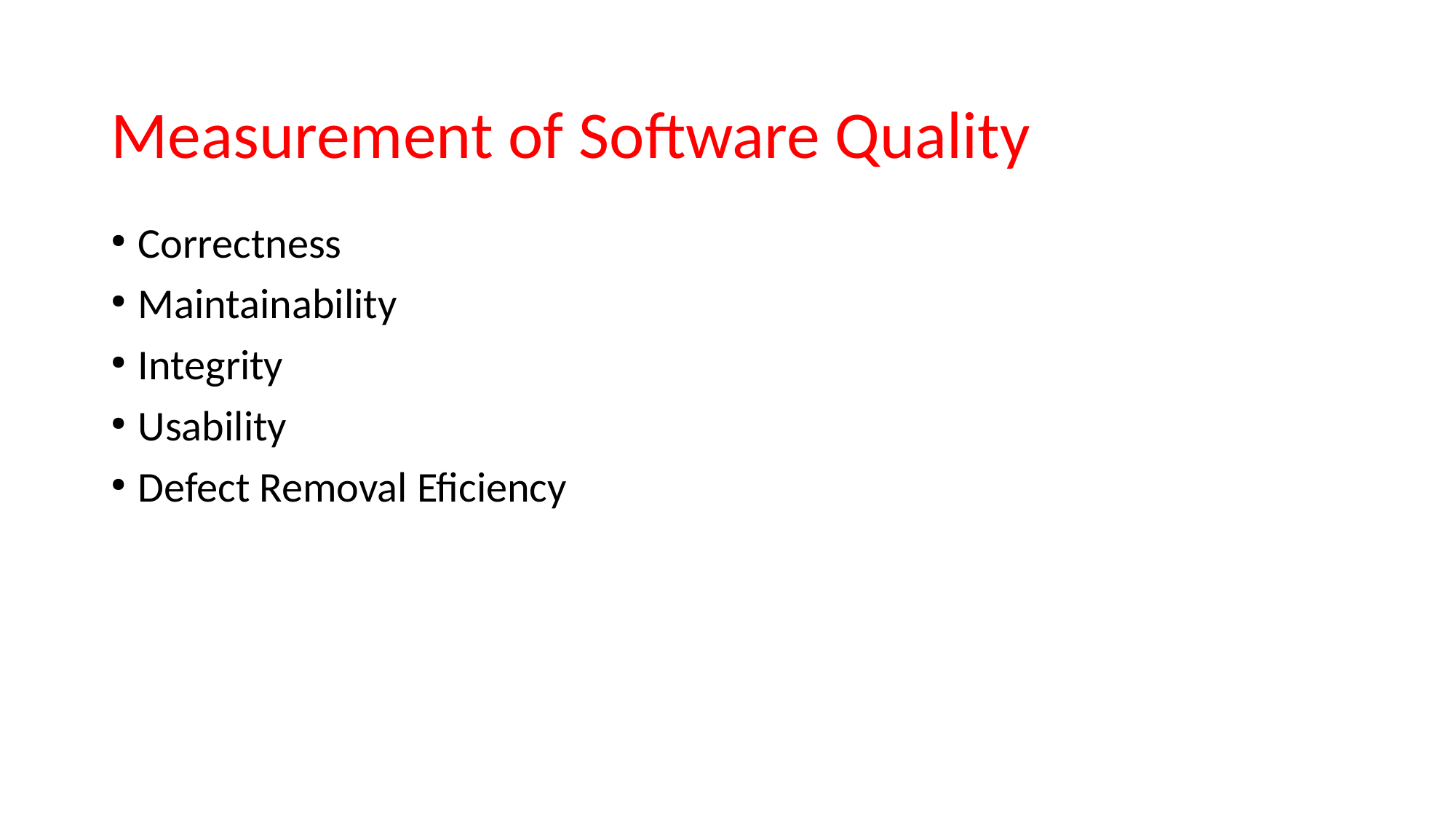

Measurement of Software Quality

Correctness
Maintainability
Integrity
Usability
Defect Removal Eficiency